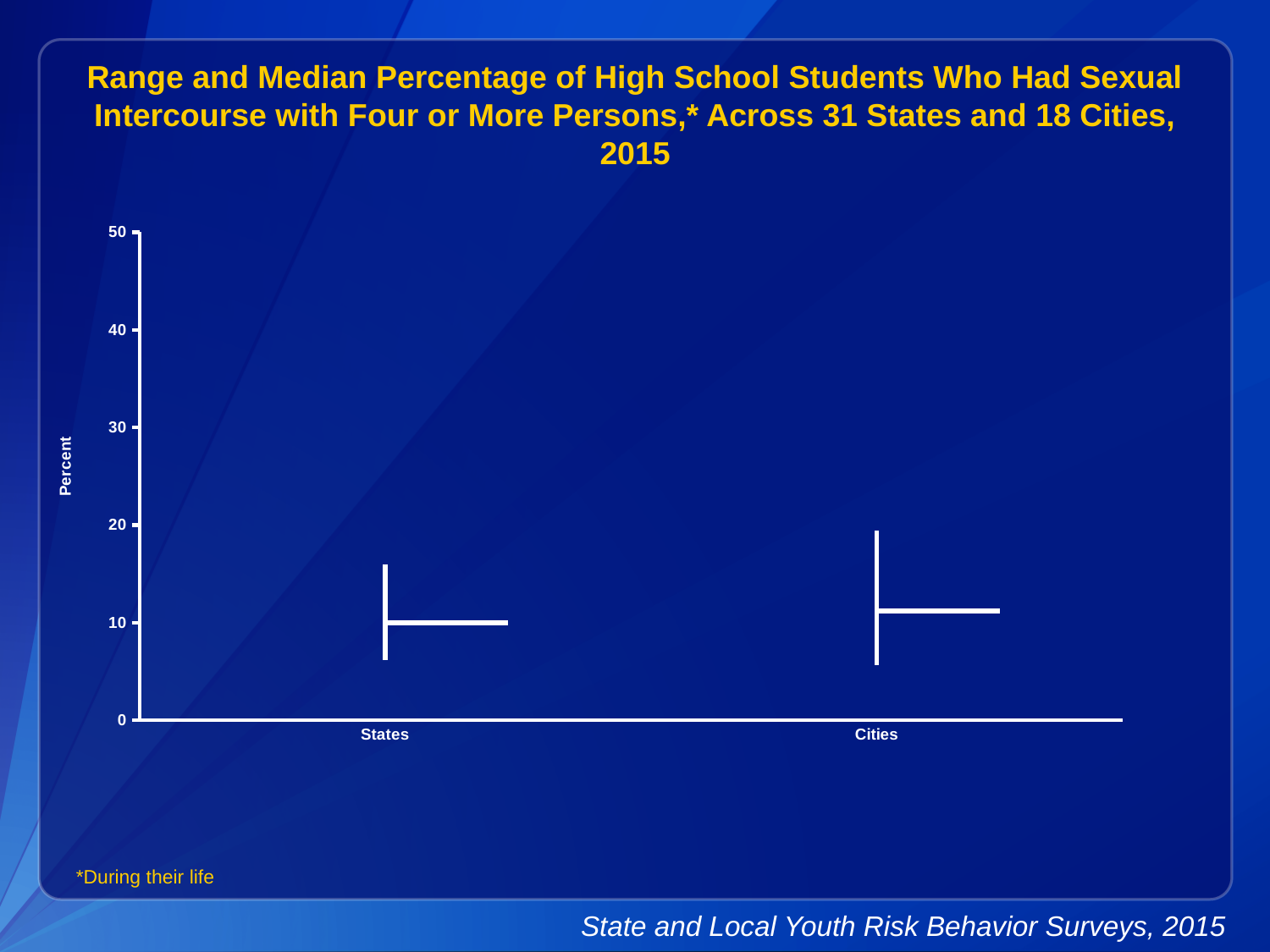

Range and Median Percentage of High School Students Who Had Sexual Intercourse with Four or More Persons,* Across 31 States and 18 Cities, 2015

[unsupported chart]

*During their life
State and Local Youth Risk Behavior Surveys, 2015